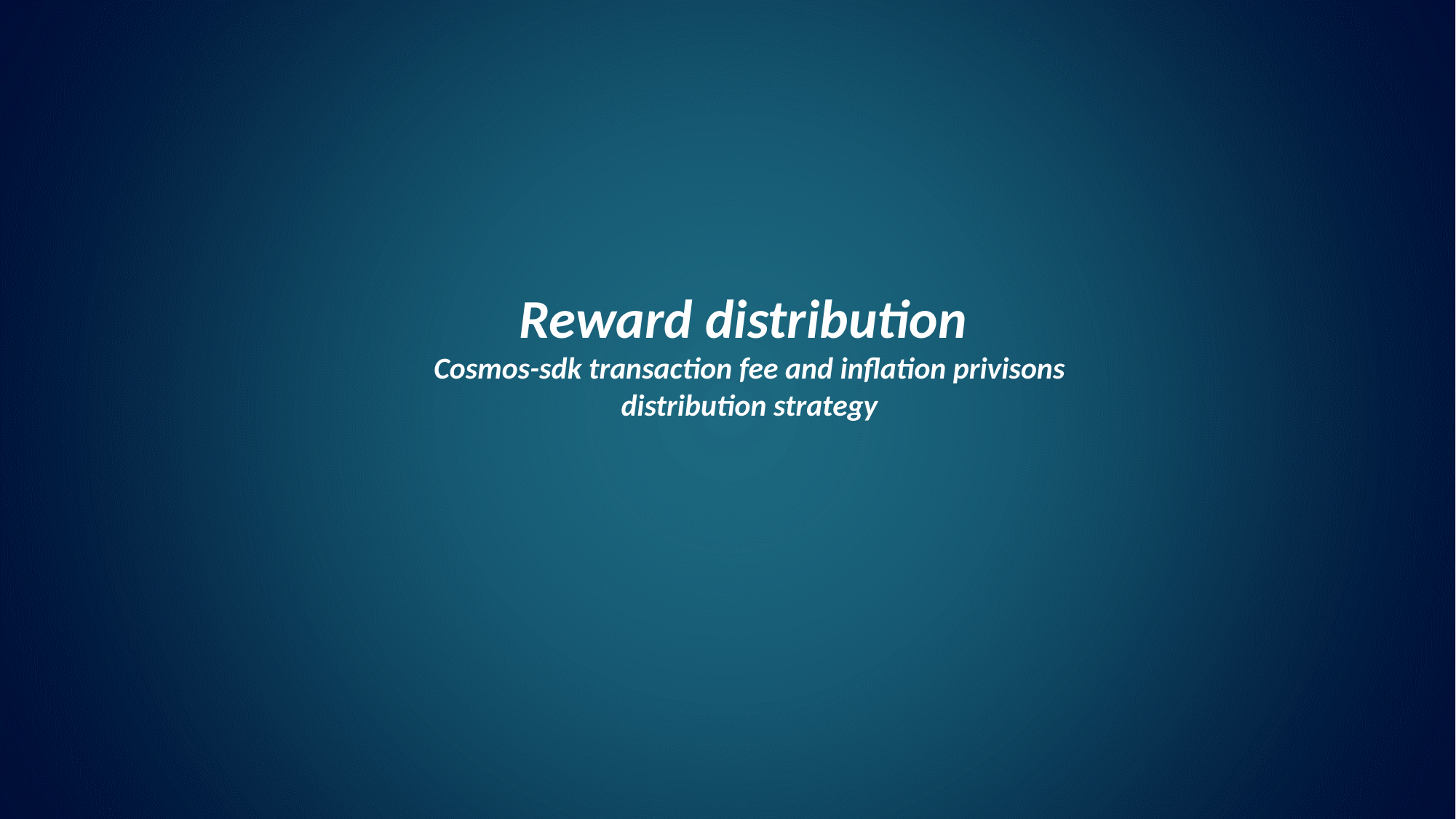

Reward distribution
Cosmos-sdk transaction fee and inflation privisons distribution strategy